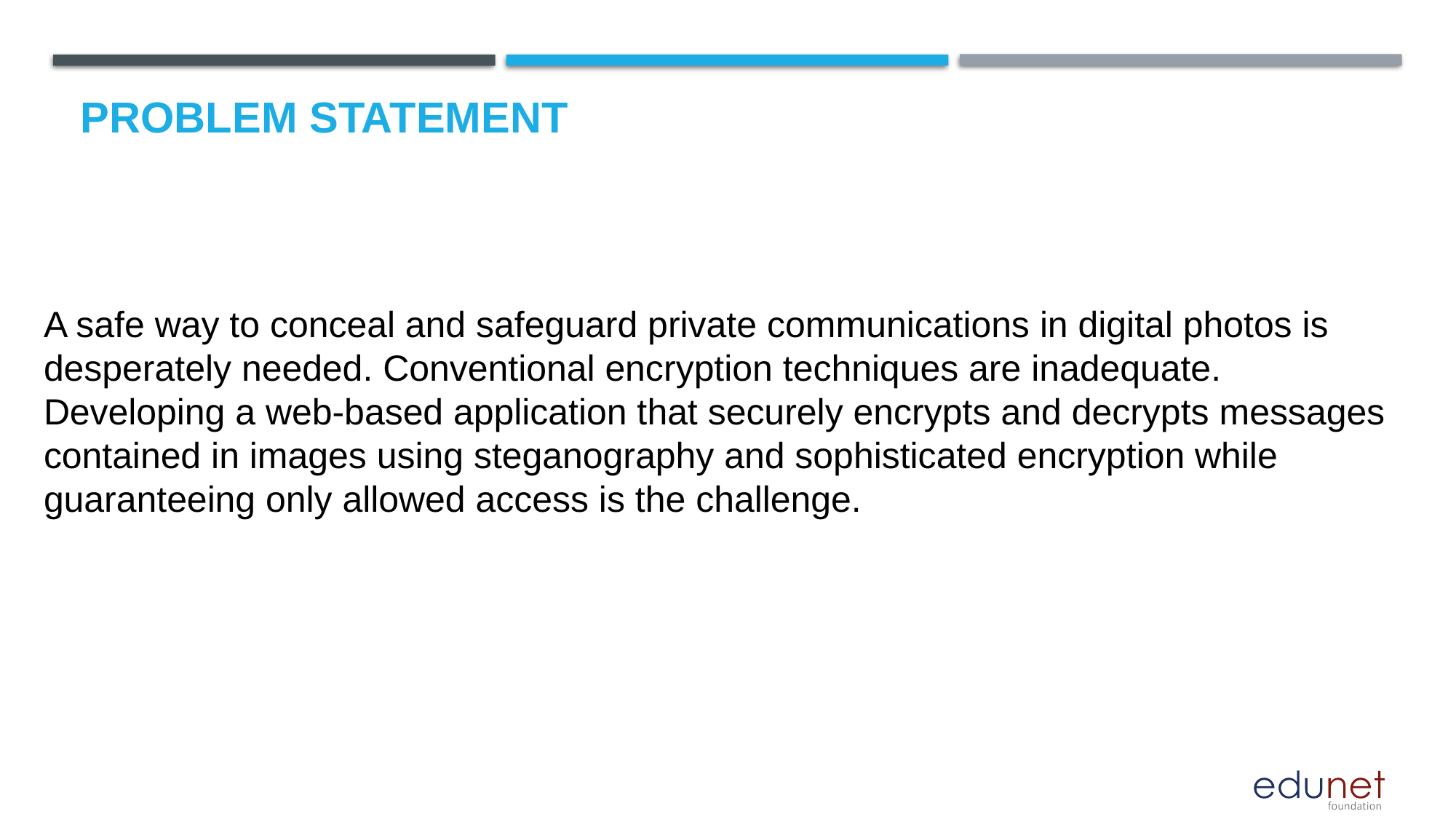

# Problem Statement
A safe way to conceal and safeguard private communications in digital photos is
desperately needed. Conventional encryption techniques are inadequate.
Developing a web-based application that securely encrypts and decrypts messages
contained in images using steganography and sophisticated encryption while
guaranteeing only allowed access is the challenge.